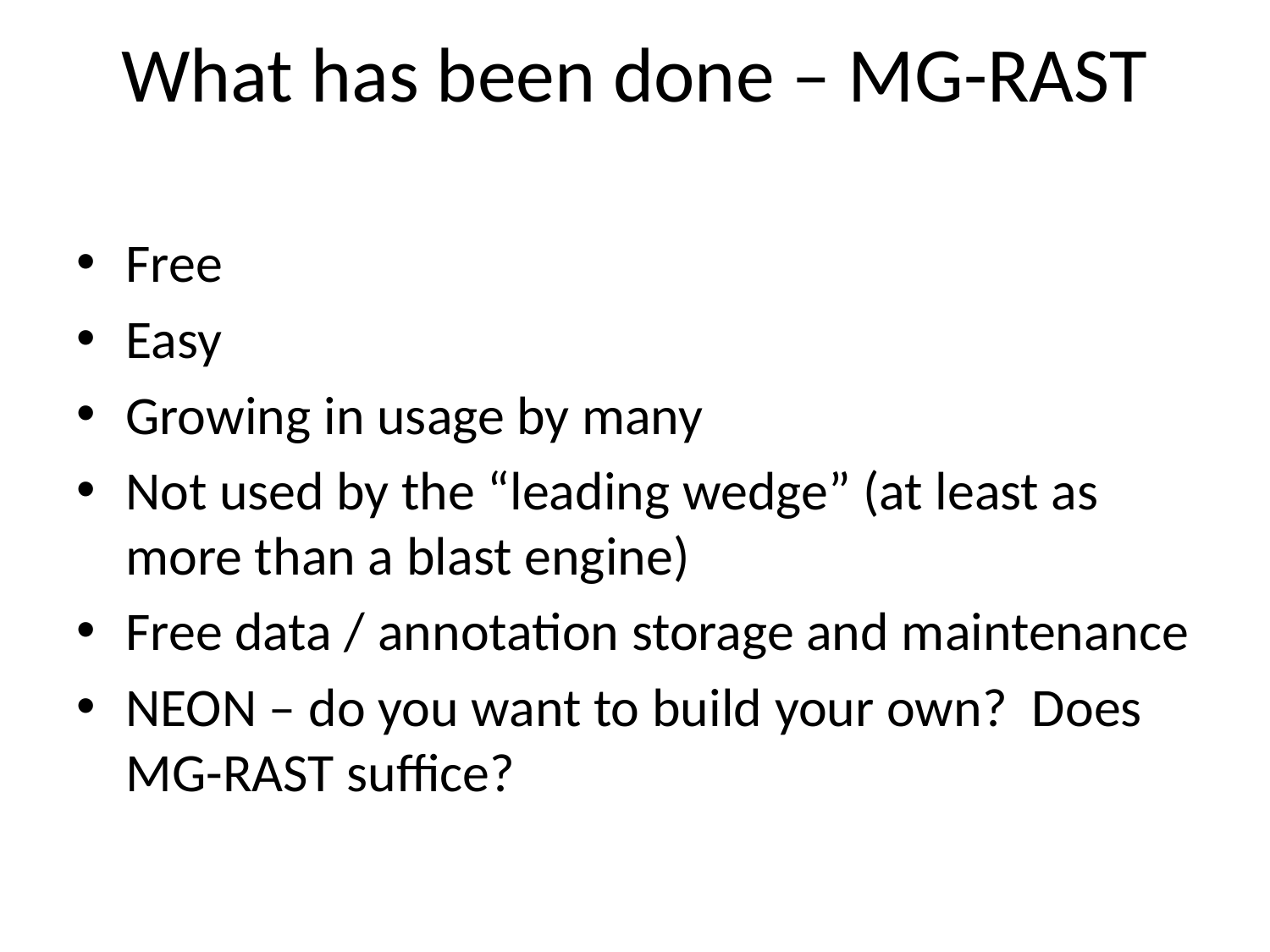

# What has been done – MG-RAST
Free
Easy
Growing in usage by many
Not used by the “leading wedge” (at least as more than a blast engine)
Free data / annotation storage and maintenance
NEON – do you want to build your own?  Does MG-RAST suffice?